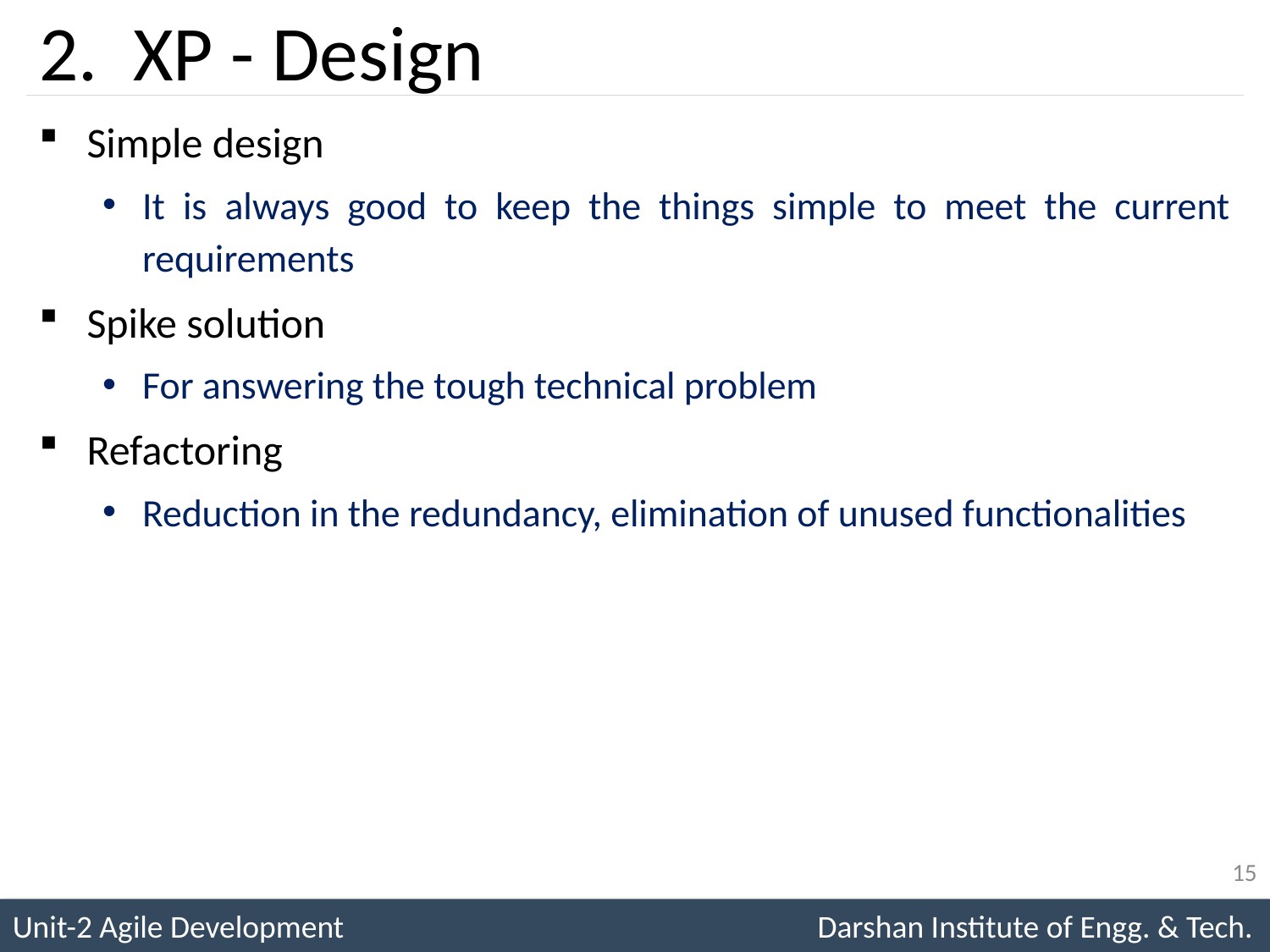

# 2.  XP - Design
Simple design
It is always good to keep the things simple to meet the current requirements
Spike solution
For answering the tough technical problem
Refactoring
Reduction in the redundancy, elimination of unused functionalities
15